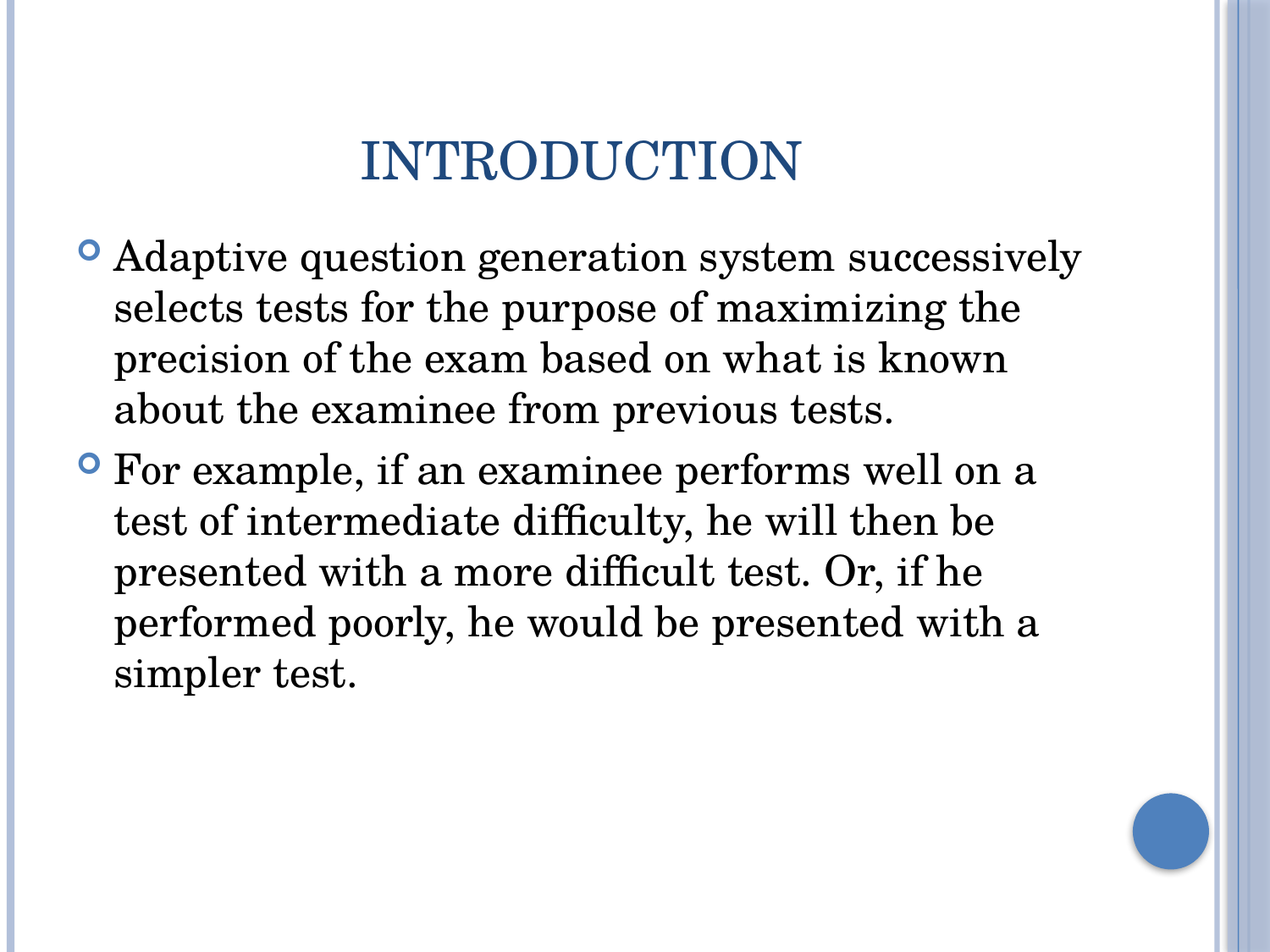

# Introduction
Adaptive question generation system successively selects tests for the purpose of maximizing the precision of the exam based on what is known about the examinee from previous tests.
For example, if an examinee performs well on a test of intermediate difficulty, he will then be presented with a more difficult test. Or, if he performed poorly, he would be presented with a simpler test.